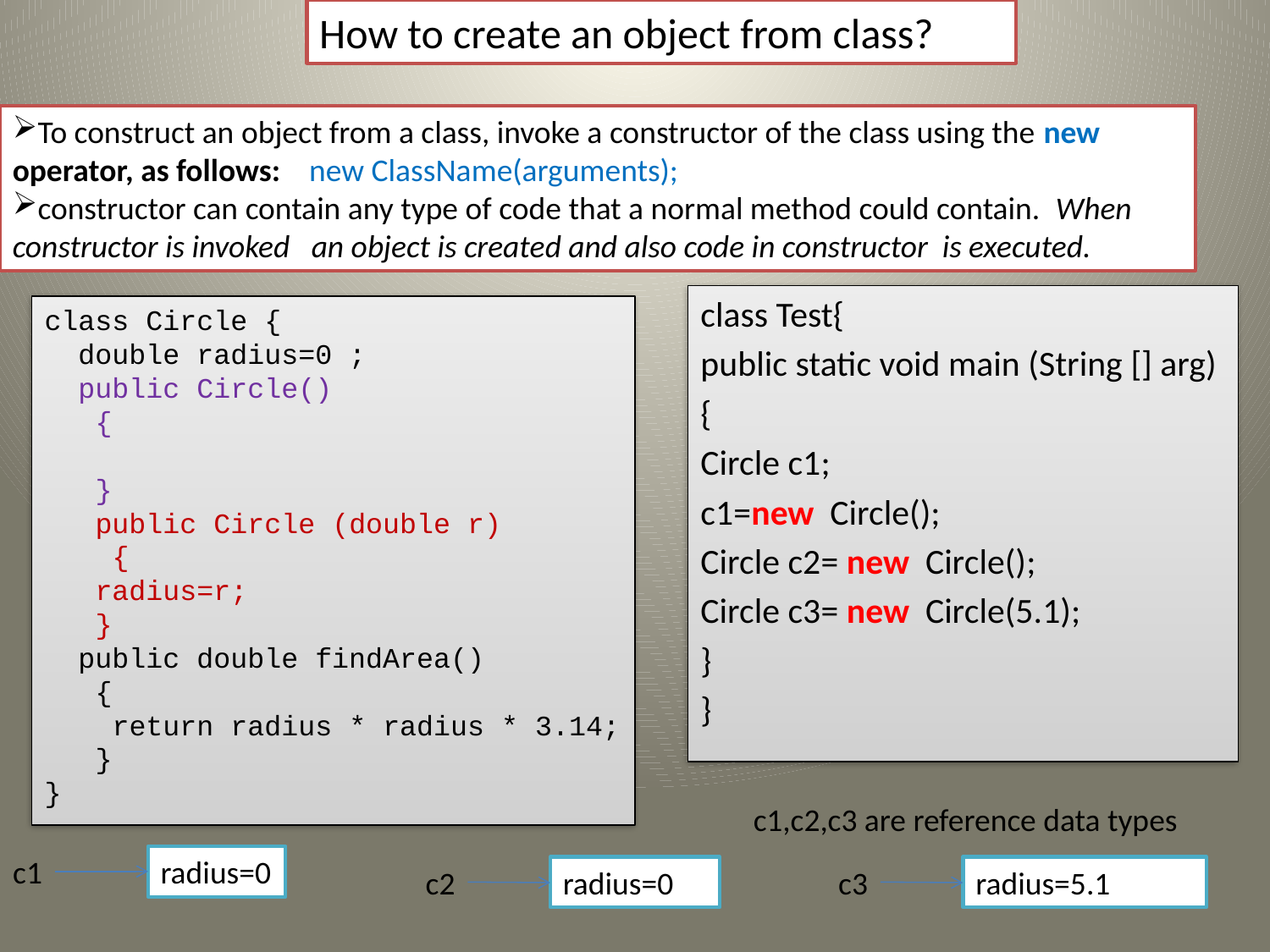

How to create an object from class?
To construct an object from a class, invoke a constructor of the class using the new operator, as follows:    new ClassName(arguments);
constructor can contain any type of code that a normal method could contain.  When constructor is invoked   an object is created and also code in constructor  is executed.
class Test{
public static void main (String [] arg)
{
Circle c1;
c1=new  Circle();
Circle c2= new  Circle();
Circle c3= new  Circle(5.1);
}
}
class Circle {
  double radius=0 ;
  public Circle()
   {

   }
   public Circle (double r)
    {
   radius=r;
   }
  public double findArea()
   {
    return radius * radius * 3.14;
   }
}
c1,c2,c3 are reference data types
c1
radius=0
c2
radius=0
c3
radius=5.1
13